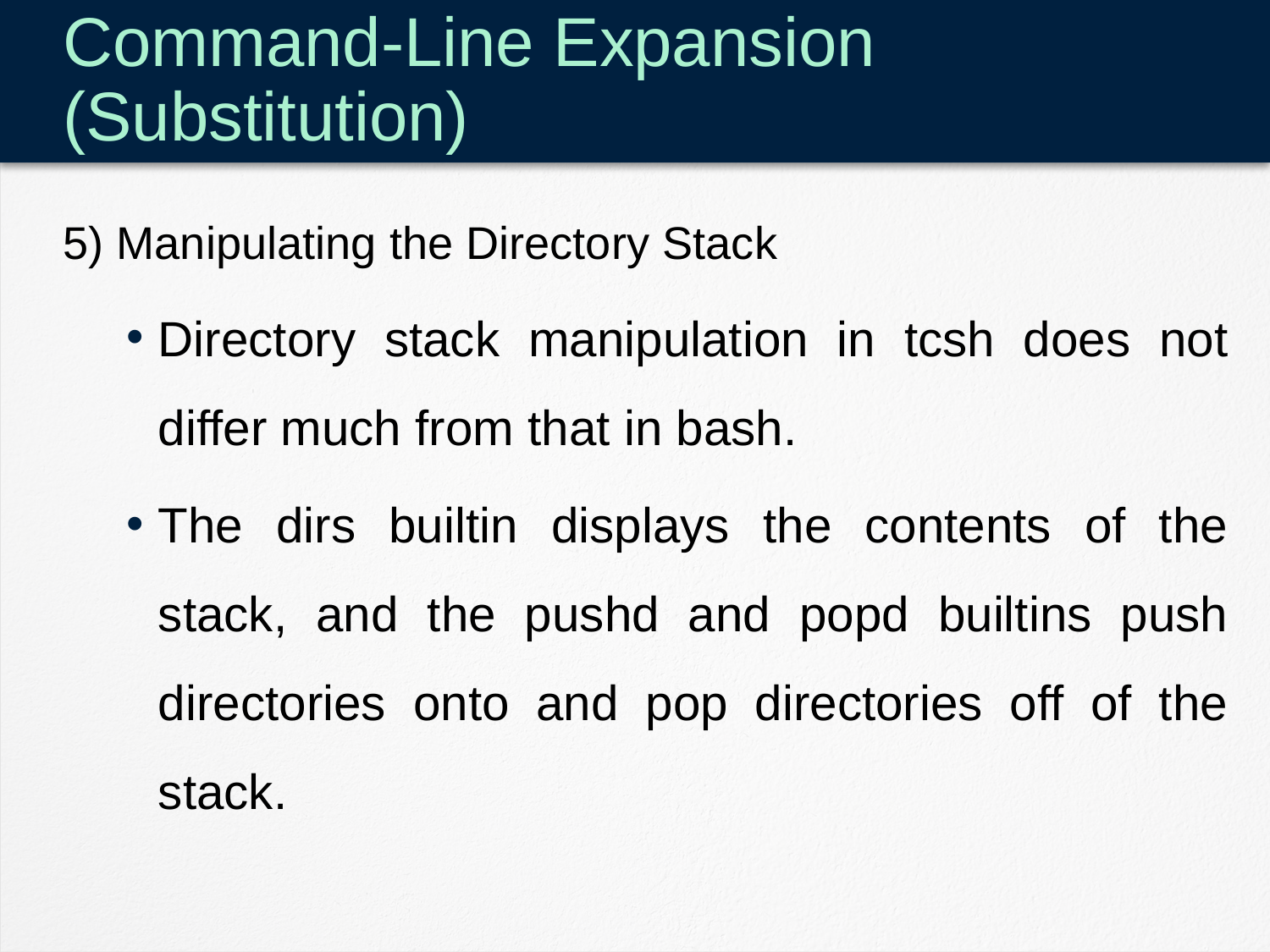

# Command-Line Expansion (Substitution)
5) Manipulating the Directory Stack
Directory stack manipulation in tcsh does not differ much from that in bash.
The dirs builtin displays the contents of the stack, and the pushd and popd builtins push directories onto and pop directories off of the stack.